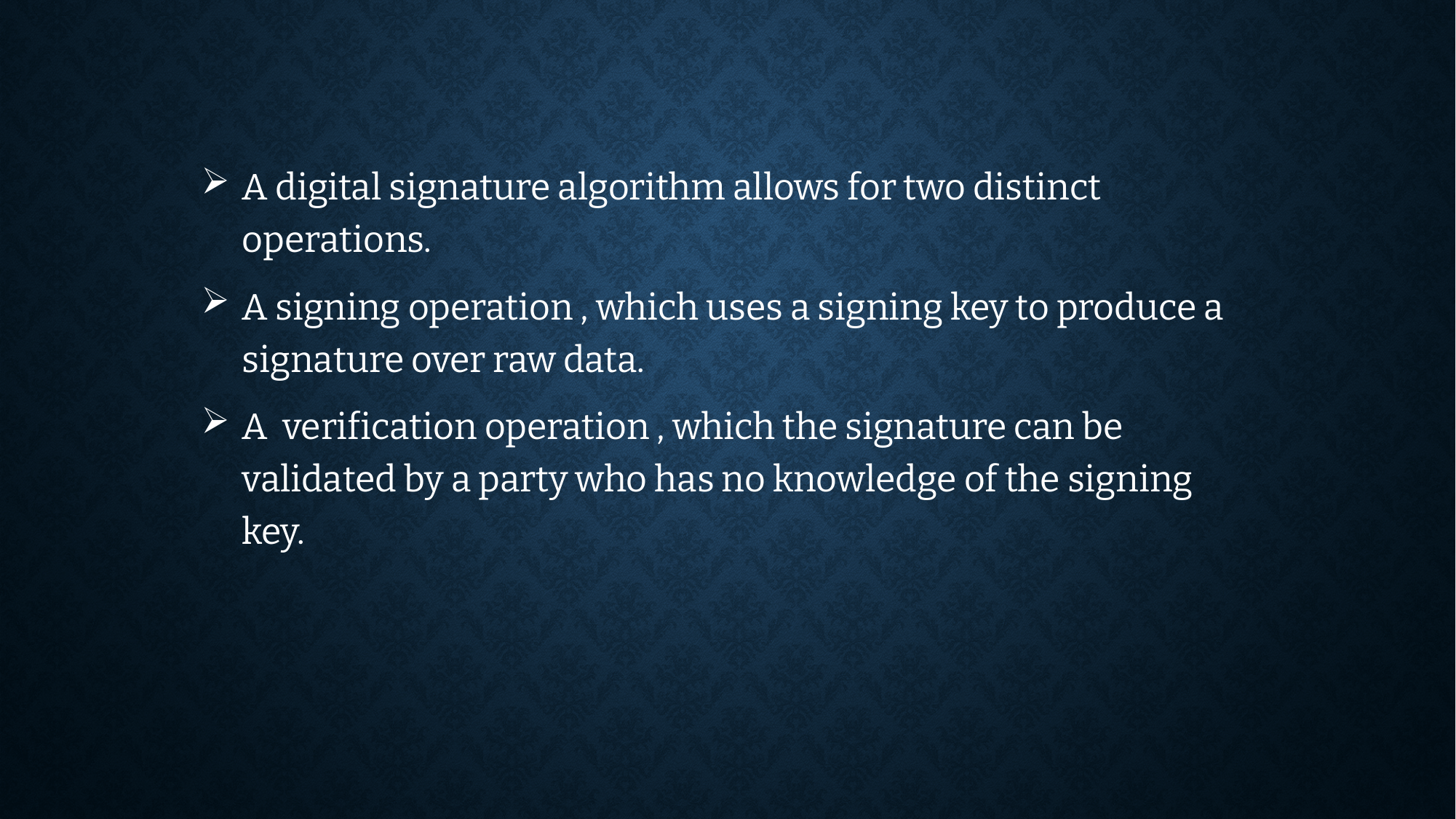

A digital signature algorithm allows for two distinct operations.
A signing operation , which uses a signing key to produce a signature over raw data.
A  verification operation , which the signature can be validated by a party who has no knowledge of the signing key.